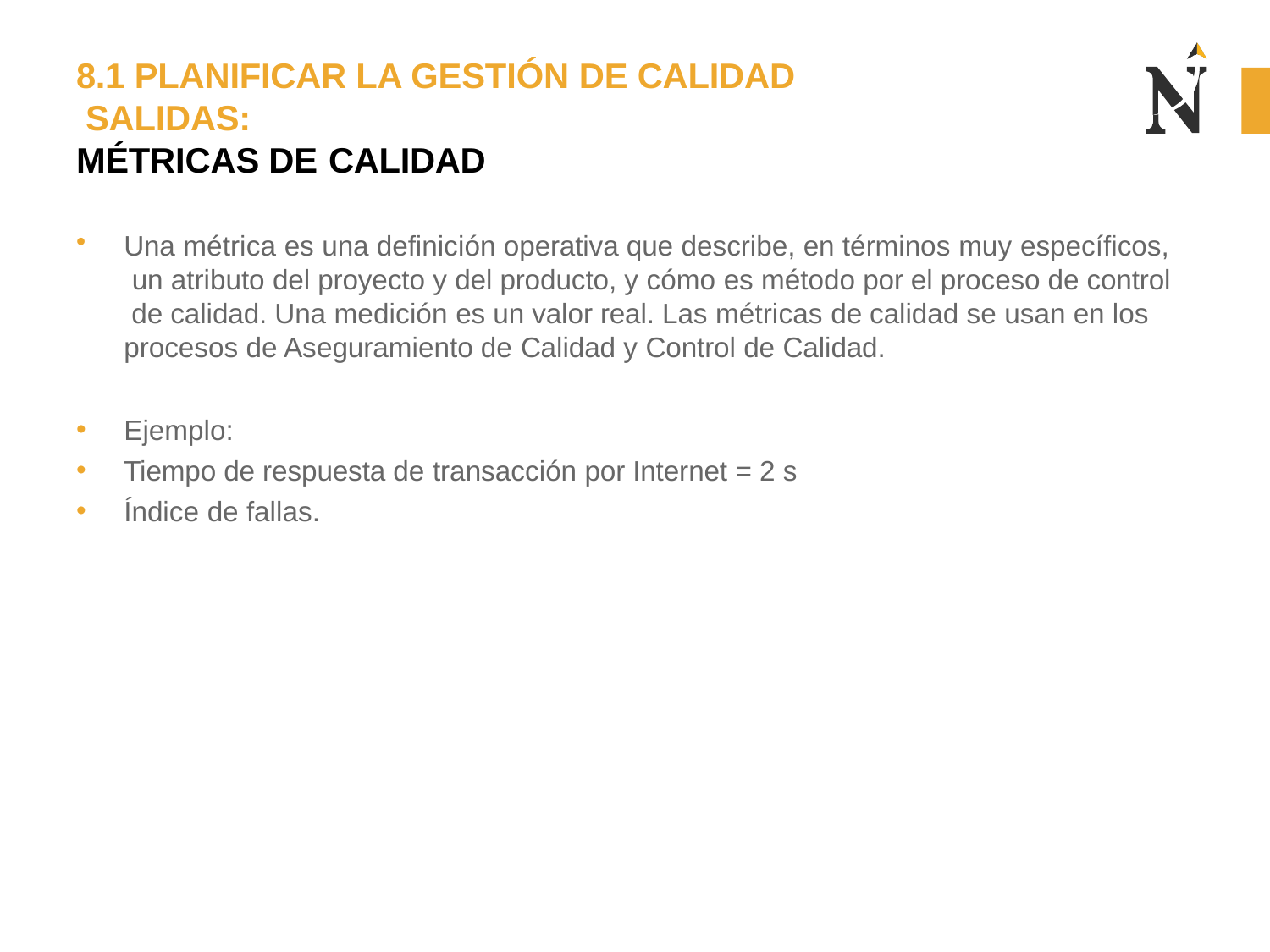

# 8.1 PLANIFICAR LA GESTIÓN DE CALIDAD  SALIDAS:
MÉTRICAS DE CALIDAD

Una métrica es una definición operativa que describe, en términos muy específicos,  un atributo del proyecto y del producto, y cómo es método por el proceso de control  de calidad. Una medición es un valor real. Las métricas de calidad se usan en los  procesos de Aseguramiento de Calidad y Control de Calidad.

Ejemplo:
Tiempo de respuesta de transacción por Internet = 2 s
Índice de fallas.